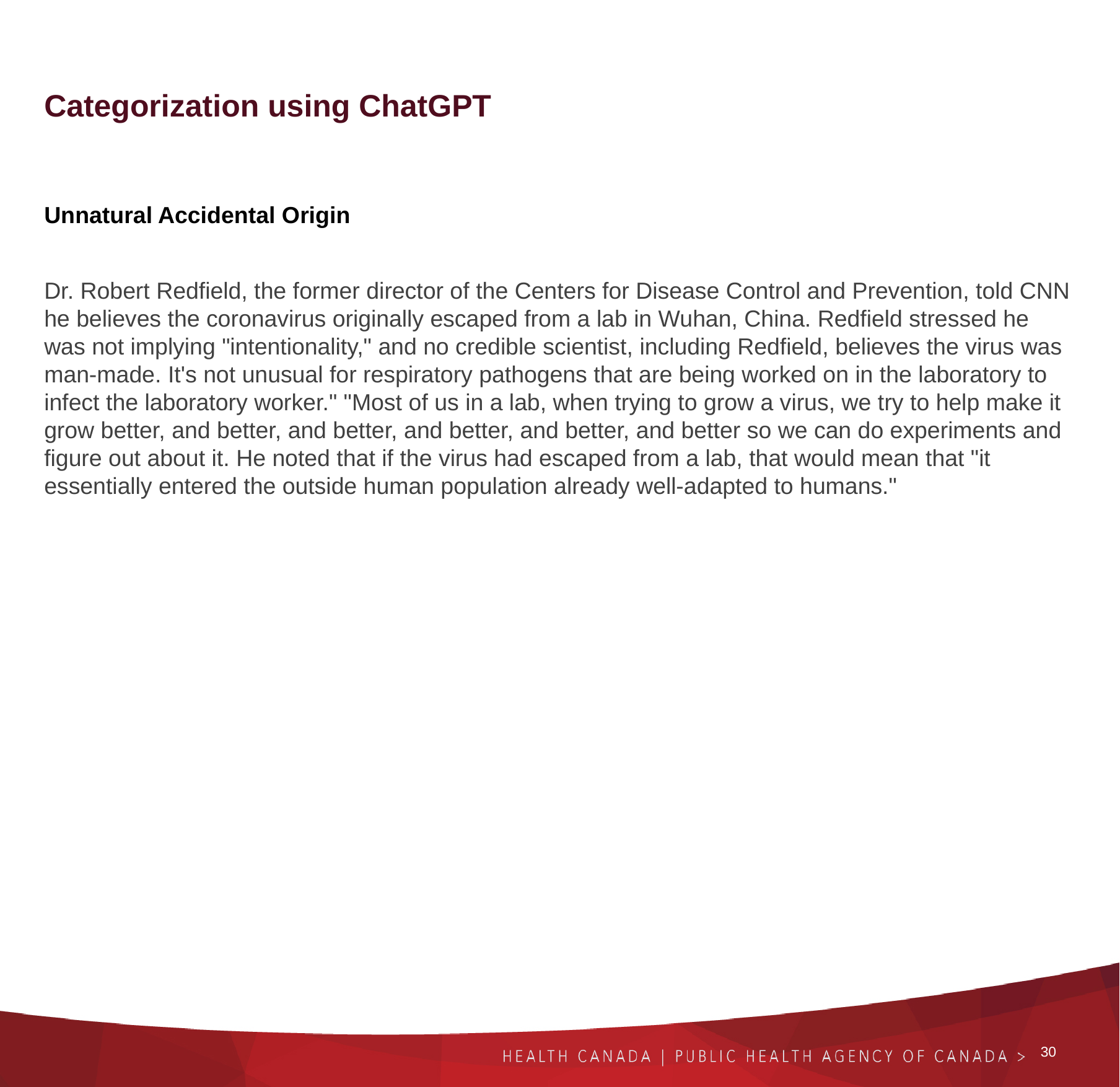

# Categorization using ChatGPT

Unnatural Accidental Origin

Dr. Robert Redfield, the former director of the Centers for Disease Control and Prevention, told CNN he believes the coronavirus originally escaped from a lab in Wuhan, China. Redfield stressed he was not implying "intentionality," and no credible scientist, including Redfield, believes the virus was man-made. It's not unusual for respiratory pathogens that are being worked on in the laboratory to infect the laboratory worker." "Most of us in a lab, when trying to grow a virus, we try to help make it grow better, and better, and better, and better, and better, and better so we can do experiments and figure out about it. He noted that if the virus had escaped from a lab, that would mean that "it essentially entered the outside human population already well-adapted to humans."
30